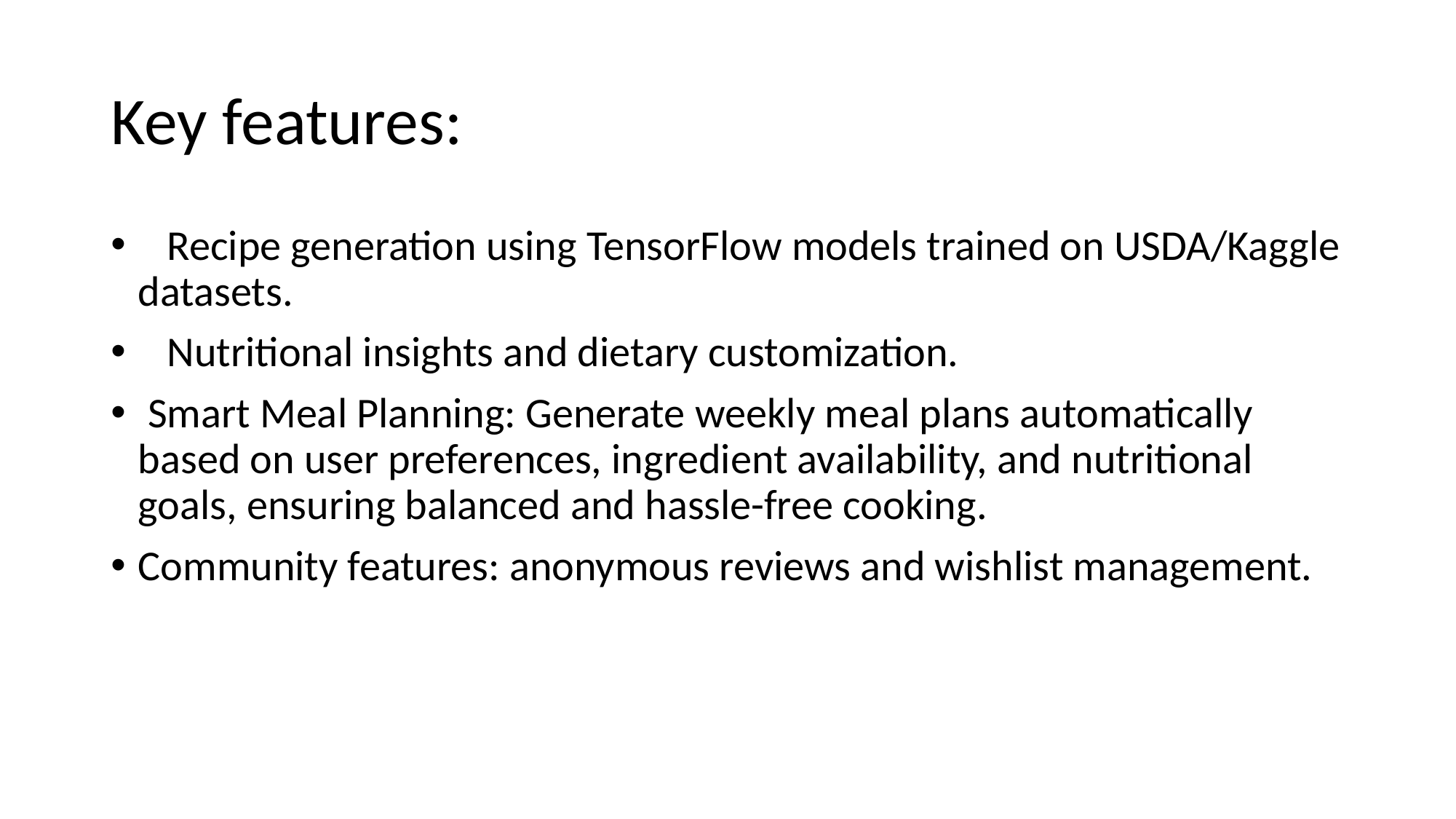

# Key features:
   Recipe generation using TensorFlow models trained on USDA/Kaggle datasets.
   Nutritional insights and dietary customization.
 Smart Meal Planning: Generate weekly meal plans automatically      based on user preferences, ingredient availability, and nutritional goals, ensuring balanced and hassle-free cooking.
Community features: anonymous reviews and wishlist management.